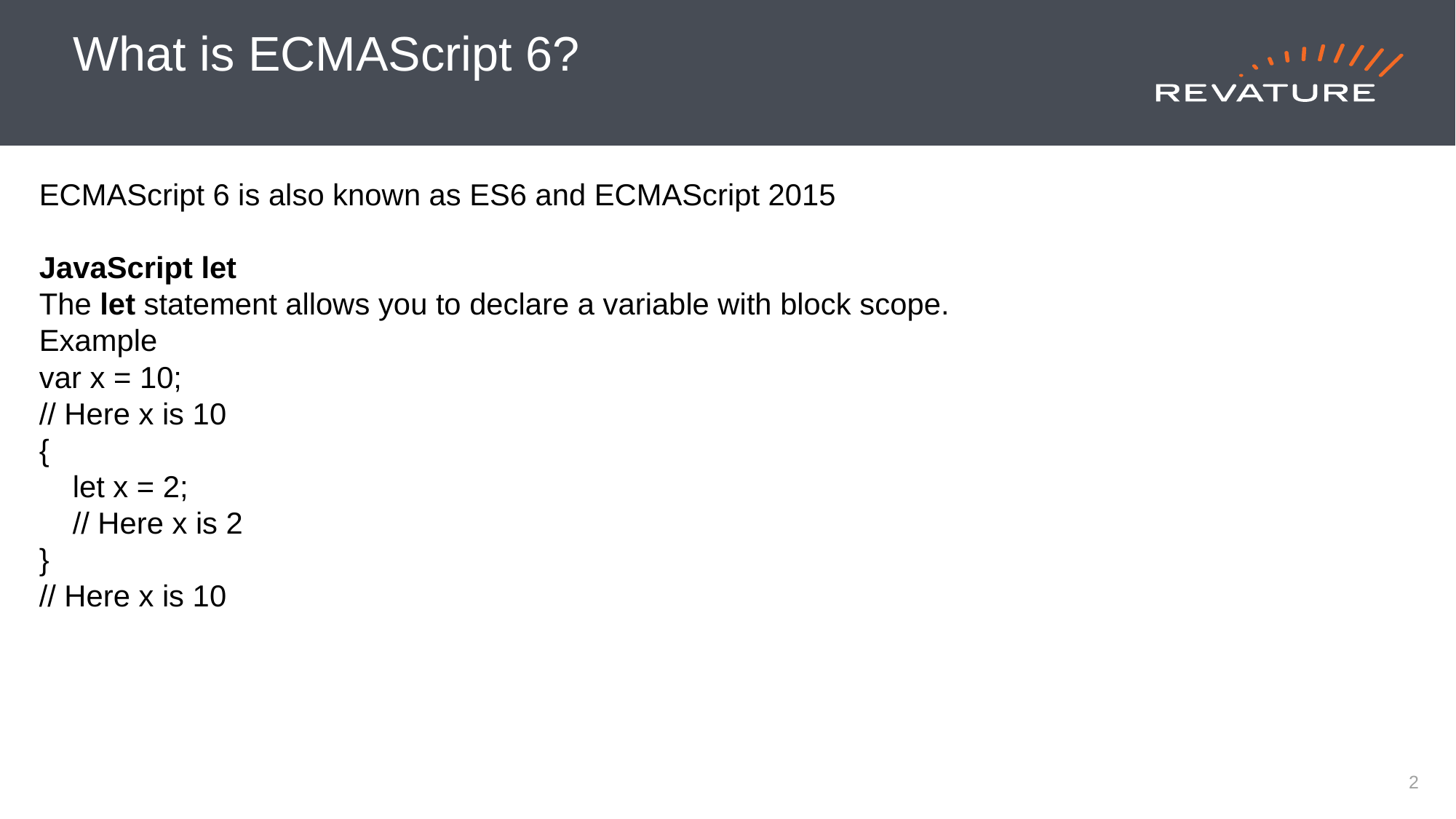

#
What is ECMAScript 6?
ECMAScript 6 is also known as ES6 and ECMAScript 2015

JavaScript let
The let statement allows you to declare a variable with block scope.
Example
var x = 10;
// Here x is 10
{ 
    let x = 2;
    // Here x is 2
}
// Here x is 10

2